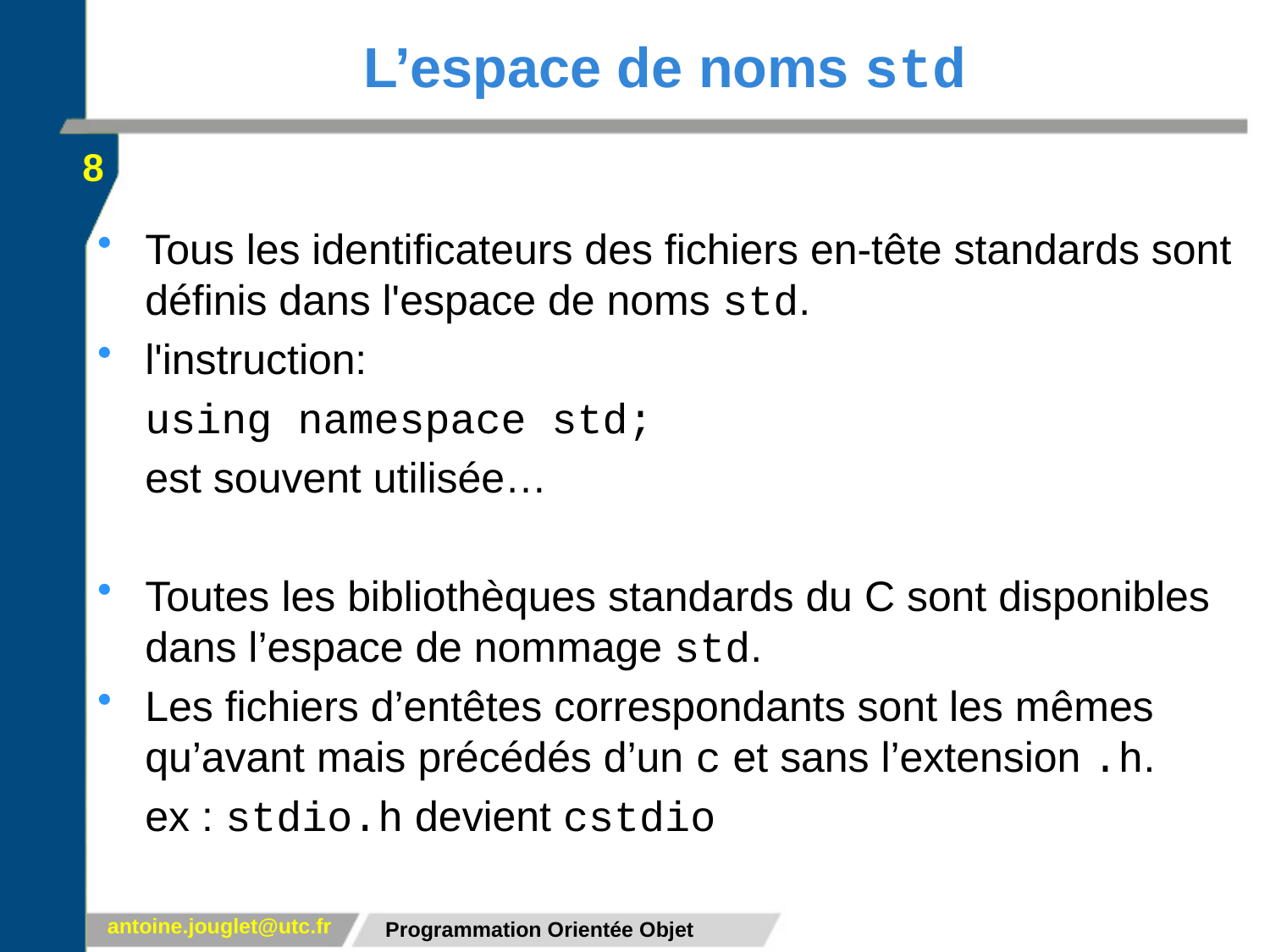

# L’espace de noms std
8
Tous les identificateurs des fichiers en-tête standards sont définis dans l'espace de noms std.
l'instruction:
	using namespace std;
	est souvent utilisée…

Toutes les bibliothèques standards du C sont disponibles dans l’espace de nommage std.
Les fichiers d’entêtes correspondants sont les mêmes qu’avant mais précédés d’un c et sans l’extension .h.
	ex : stdio.h devient cstdio